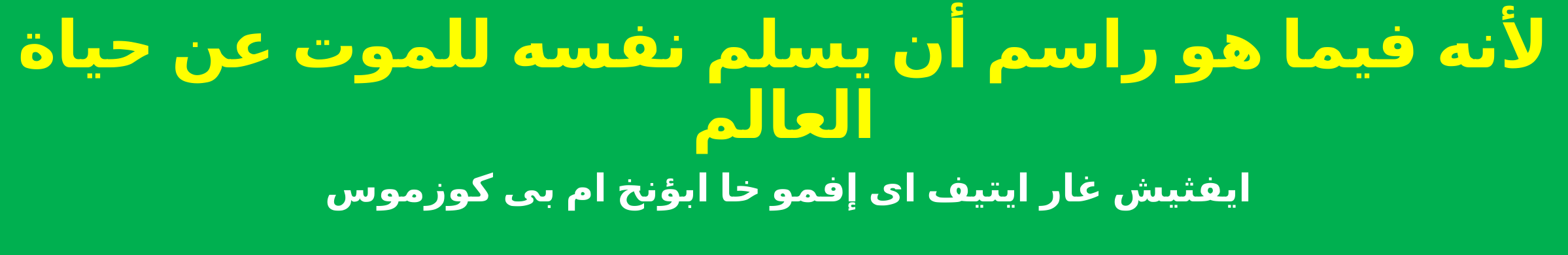

لأنه فيما هو راسم أن يسلم نفسه للموت عن حياة العالم
ايفثيش غار ايتيف اى إفمو خا ابؤنخ ام بى كوزموس